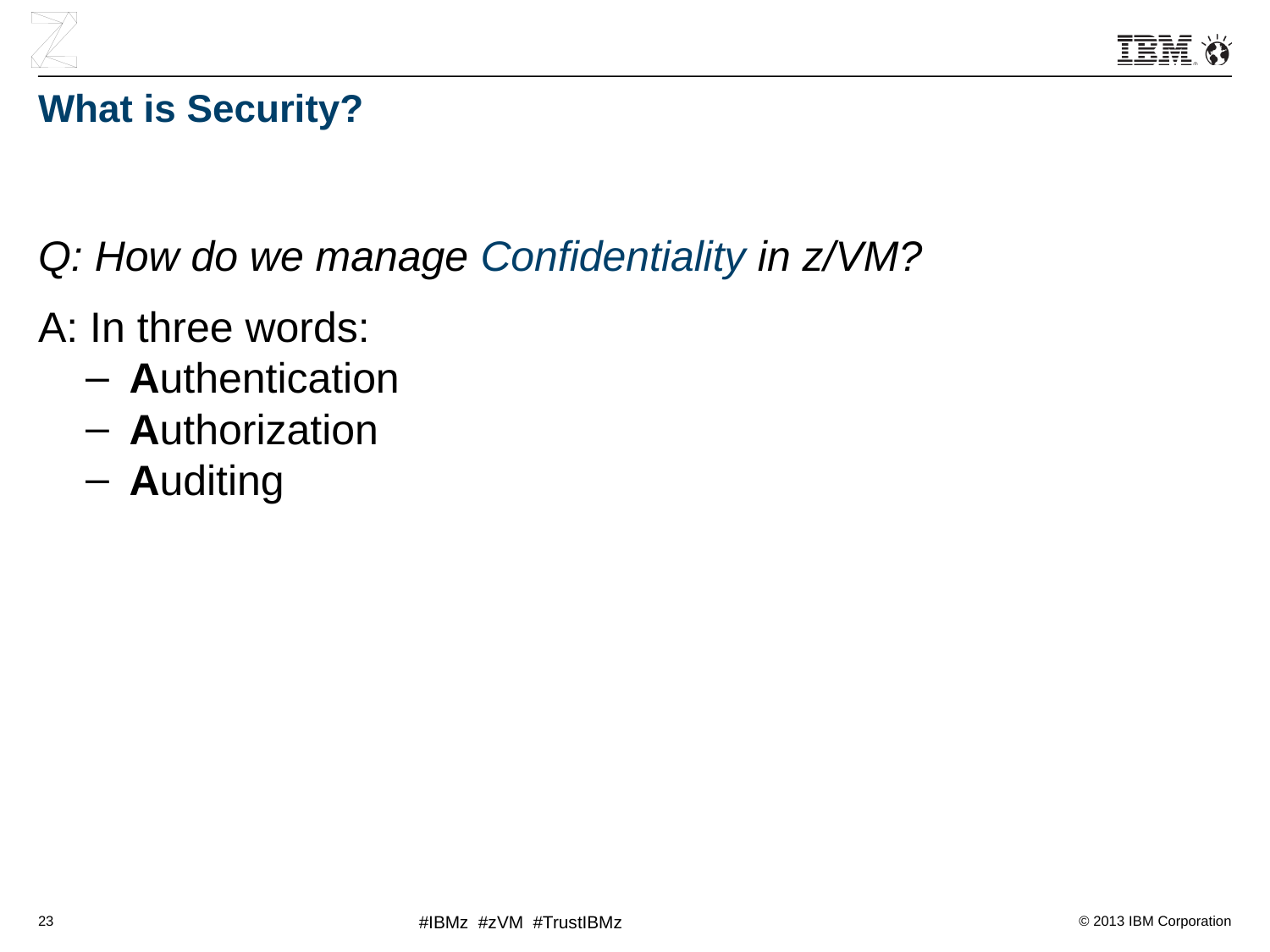

# What is Security?
Q: How do we manage Confidentiality in z/VM?
A: In three words:
 Authentication
 Authorization
 Auditing

23
#IBMz  #zVM  #TrustIBMz